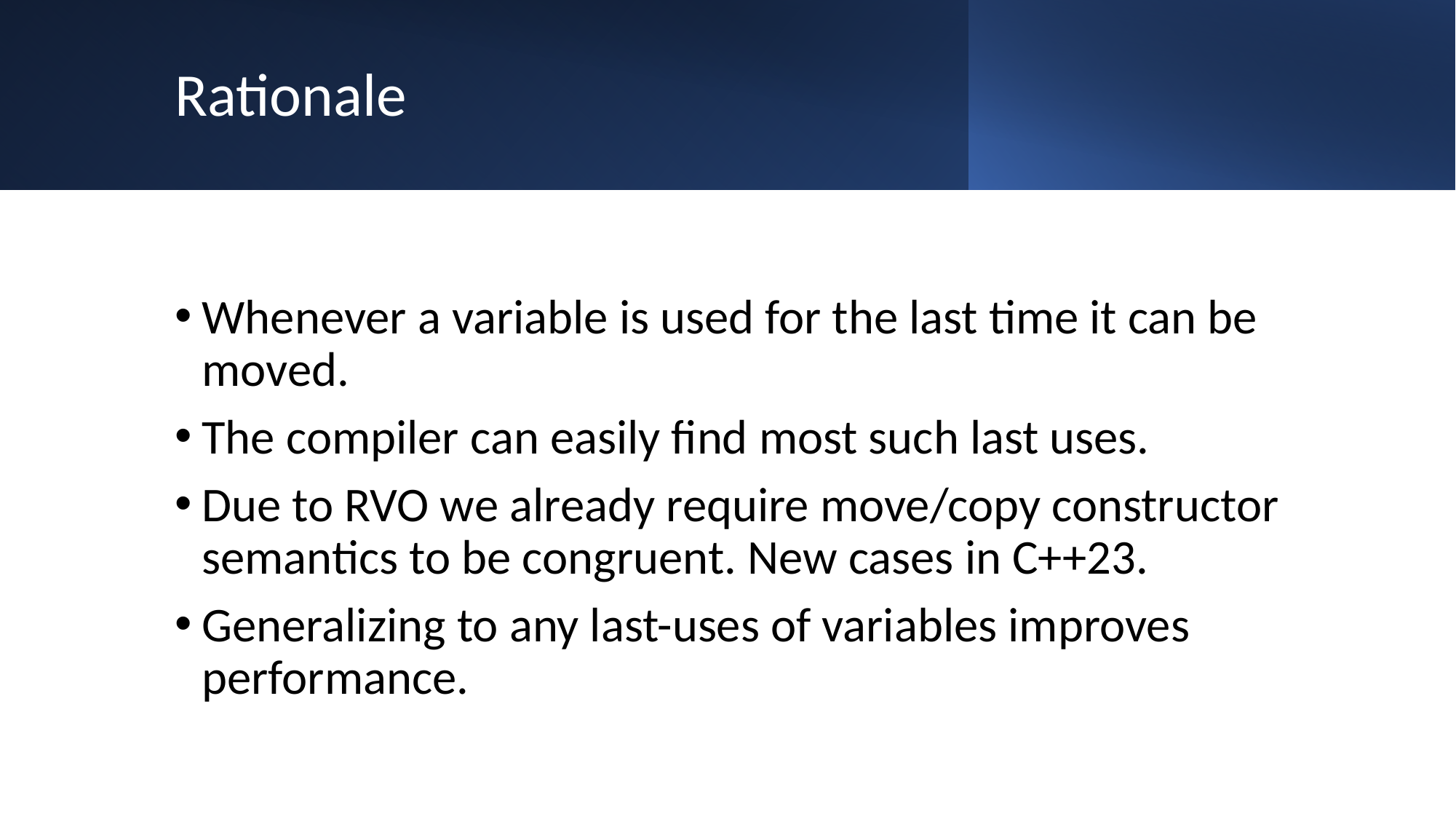

# Rationale
Whenever a variable is used for the last time it can be moved.
The compiler can easily find most such last uses.
Due to RVO we already require move/copy constructor semantics to be congruent. New cases in C++23.
Generalizing to any last-uses of variables improves performance.